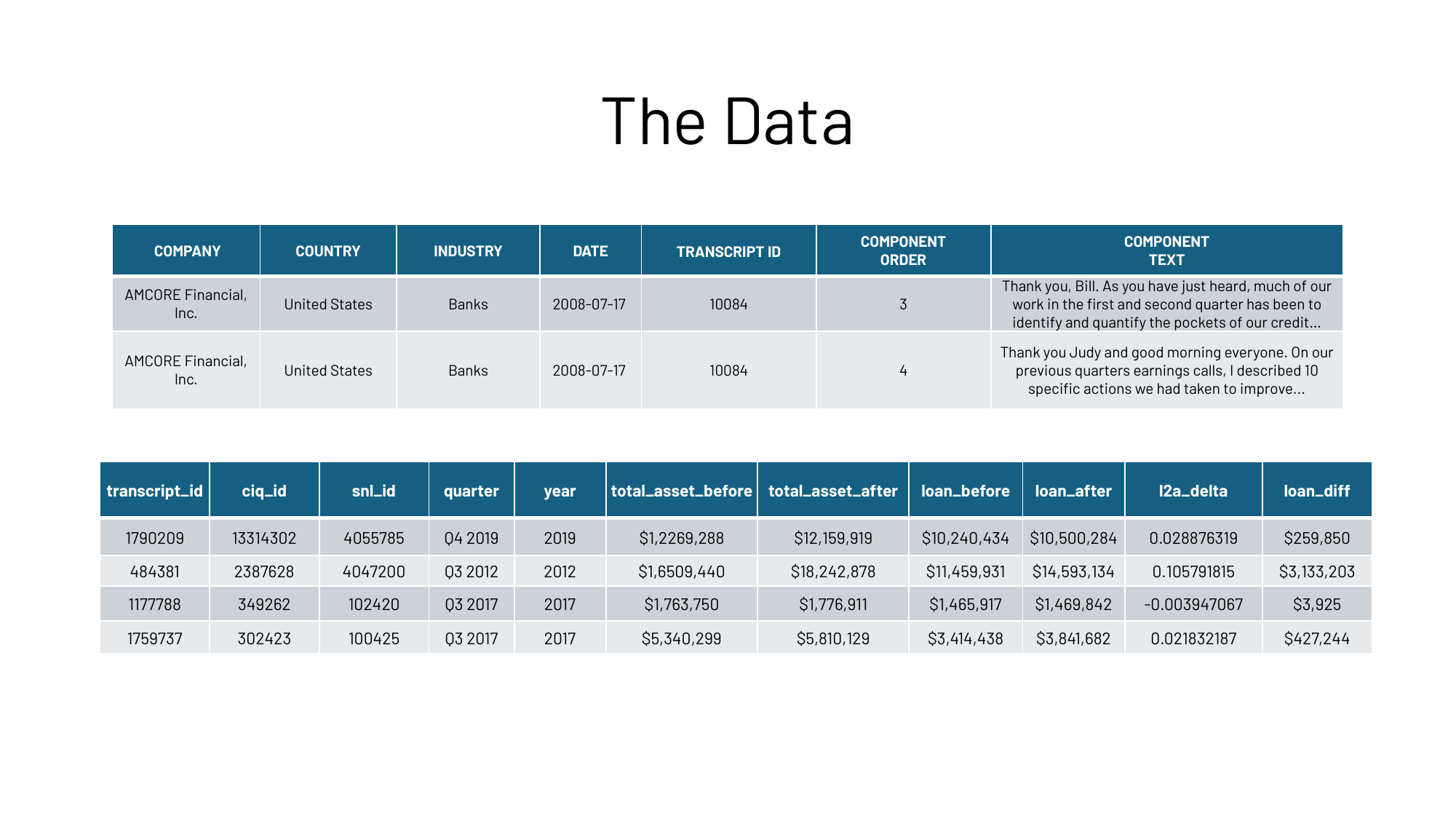

# The Data
| COMPANY | COUNTRY | INDUSTRY | DATE | TRANSCRIPT ID | COMPONENT ORDER | COMPONENT TEXT |
| --- | --- | --- | --- | --- | --- | --- |
| AMCORE Financial, Inc. | United States | Banks | 2008-07-17 | 10084 | 3 | Thank you, Bill. As you have just heard, much of our work in the first and second quarter has been to identify and quantify the pockets of our credit… |
| AMCORE Financial, Inc. | United States | Banks | 2008-07-17 | 10084 | 4 | Thank you Judy and good morning everyone. On our previous quarters earnings calls, I described 10 specific actions we had taken to improve... |
| transcript\_id | ciq\_id | snl\_id | quarter | year | total\_asset\_before | total\_asset\_after | loan\_before | loan\_after | l2a\_delta | loan\_diff |
| --- | --- | --- | --- | --- | --- | --- | --- | --- | --- | --- |
| 1790209 | 13314302 | 4055785 | Q4 2019 | 2019 | $1,2269,288 | $12,159,919 | $10,240,434 | $10,500,284 | 0.028876319 | $259,850 |
| 484381 | 2387628 | 4047200 | Q3 2012 | 2012 | $1,6509,440 | $18,242,878 | $11,459,931 | $14,593,134 | 0.105791815 | $3,133,203 |
| 1177788 | 349262 | 102420 | Q3 2017 | 2017 | $1,763,750 | $1,776,911 | $1,465,917 | $1,469,842 | -0.003947067 | $3,925 |
| 1759737 | 302423 | 100425 | Q3 2017 | 2017 | $5,340,299 | $5,810,129 | $3,414,438 | $3,841,682 | 0.021832187 | $427,244 |